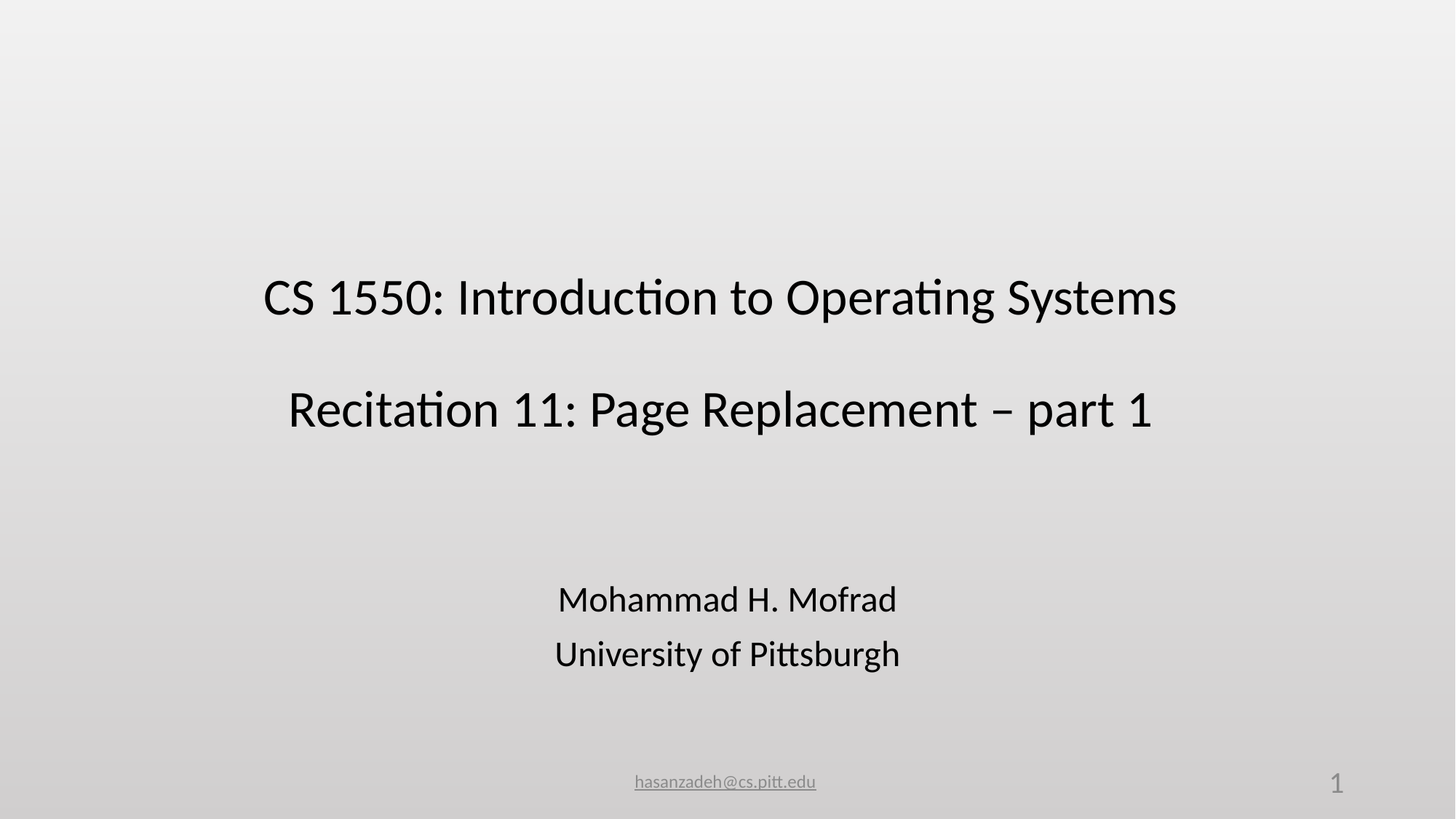

# CS 1550: Introduction to Operating Systems Recitation 11: Page Replacement – part 1
Mohammad H. Mofrad
University of Pittsburgh
hasanzadeh@cs.pitt.edu
1